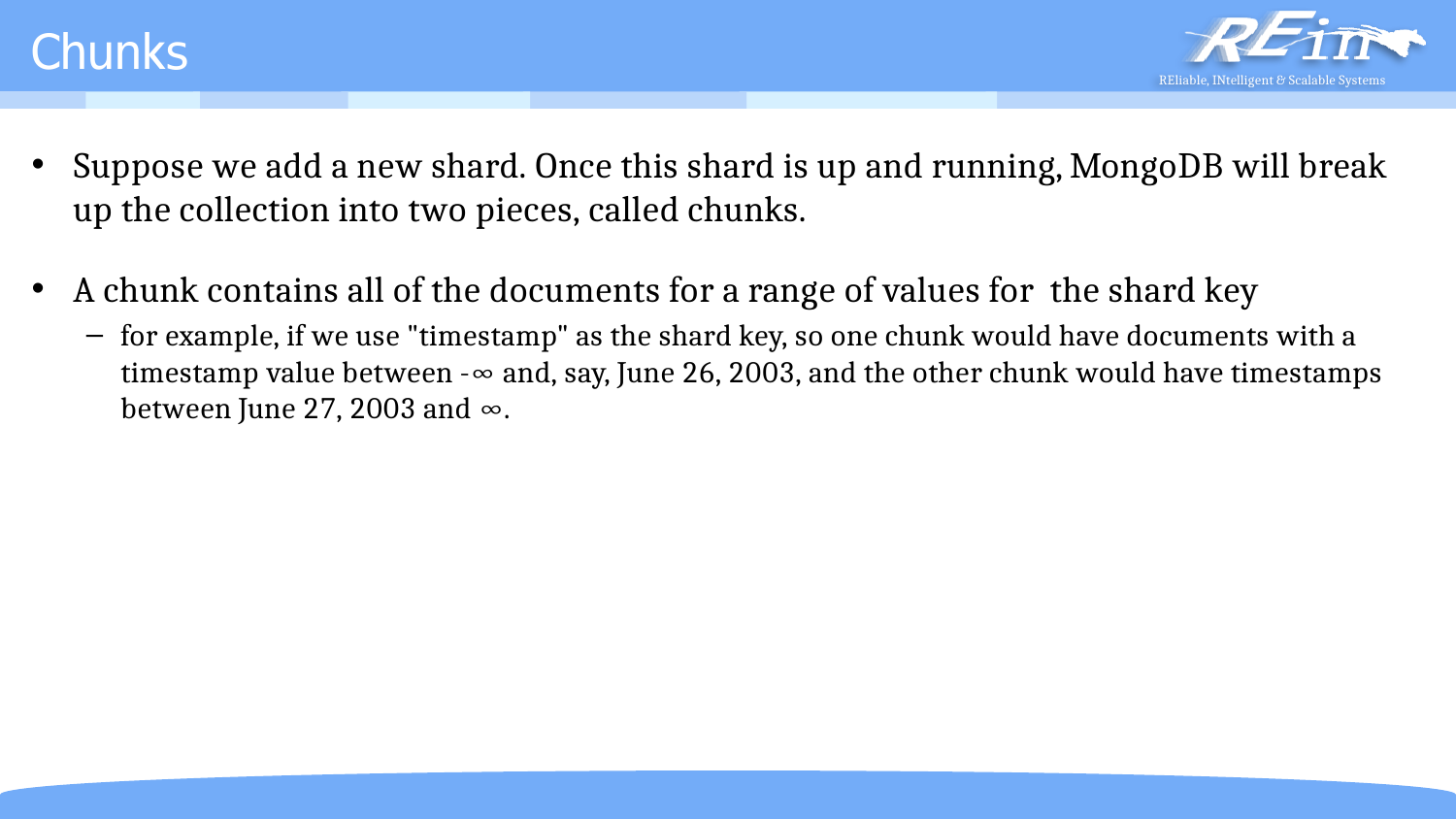

# Chunks
Suppose we add a new shard. Once this shard is up and running, MongoDB will break up the collection into two pieces, called chunks.

A chunk contains all of the documents for a range of values for  the shard key
for example, if we use "timestamp" as the shard key, so one chunk would have documents with a timestamp value between -∞ and, say, June 26, 2003, and the other chunk would have timestamps between June 27, 2003 and ∞.
87